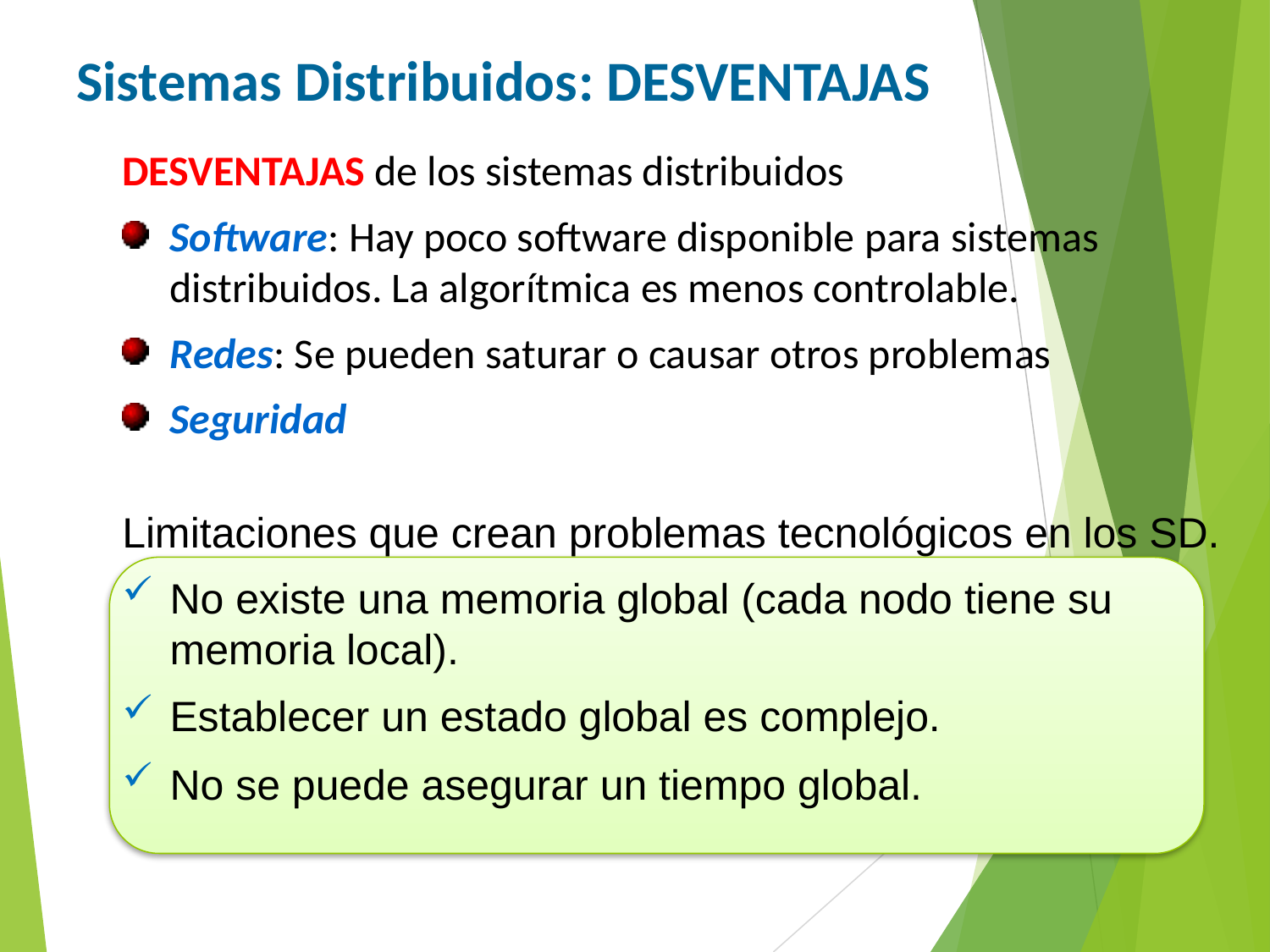

Sistemas Distribuidos: Desventajas
Desventajas de los sistemas distribuidos
Software: Hay poco software disponible para sistemas distribuidos. La algorítmica es menos controlable.
Redes: Se pueden saturar o causar otros problemas
Seguridad

Limitaciones que crean problemas tecnológicos en los SD.
No existe una memoria global (cada nodo tiene su memoria local).
Establecer un estado global es complejo.
No se puede asegurar un tiempo global.